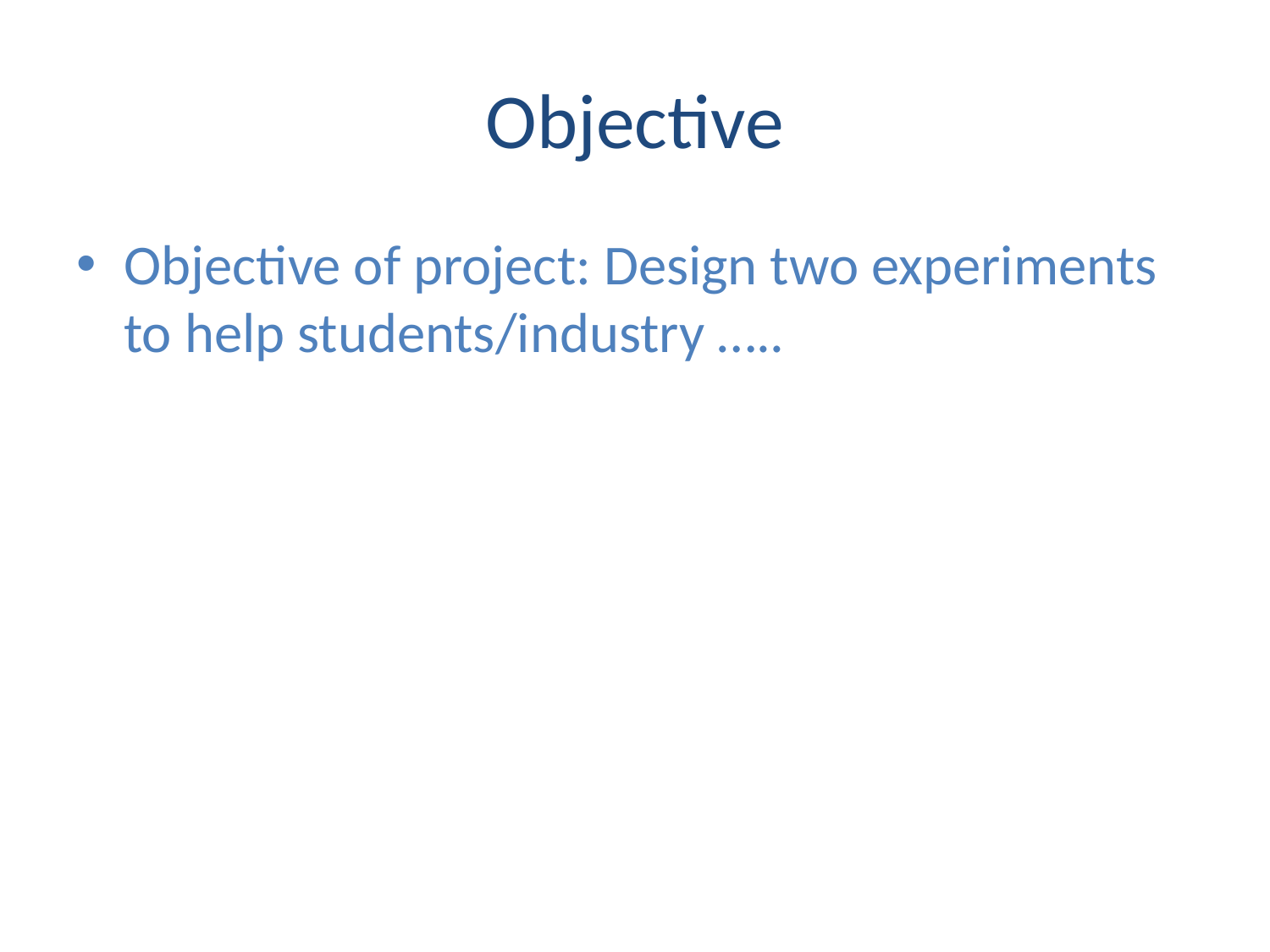

# Objective
Objective of project: Design two experiments to help students/industry …..